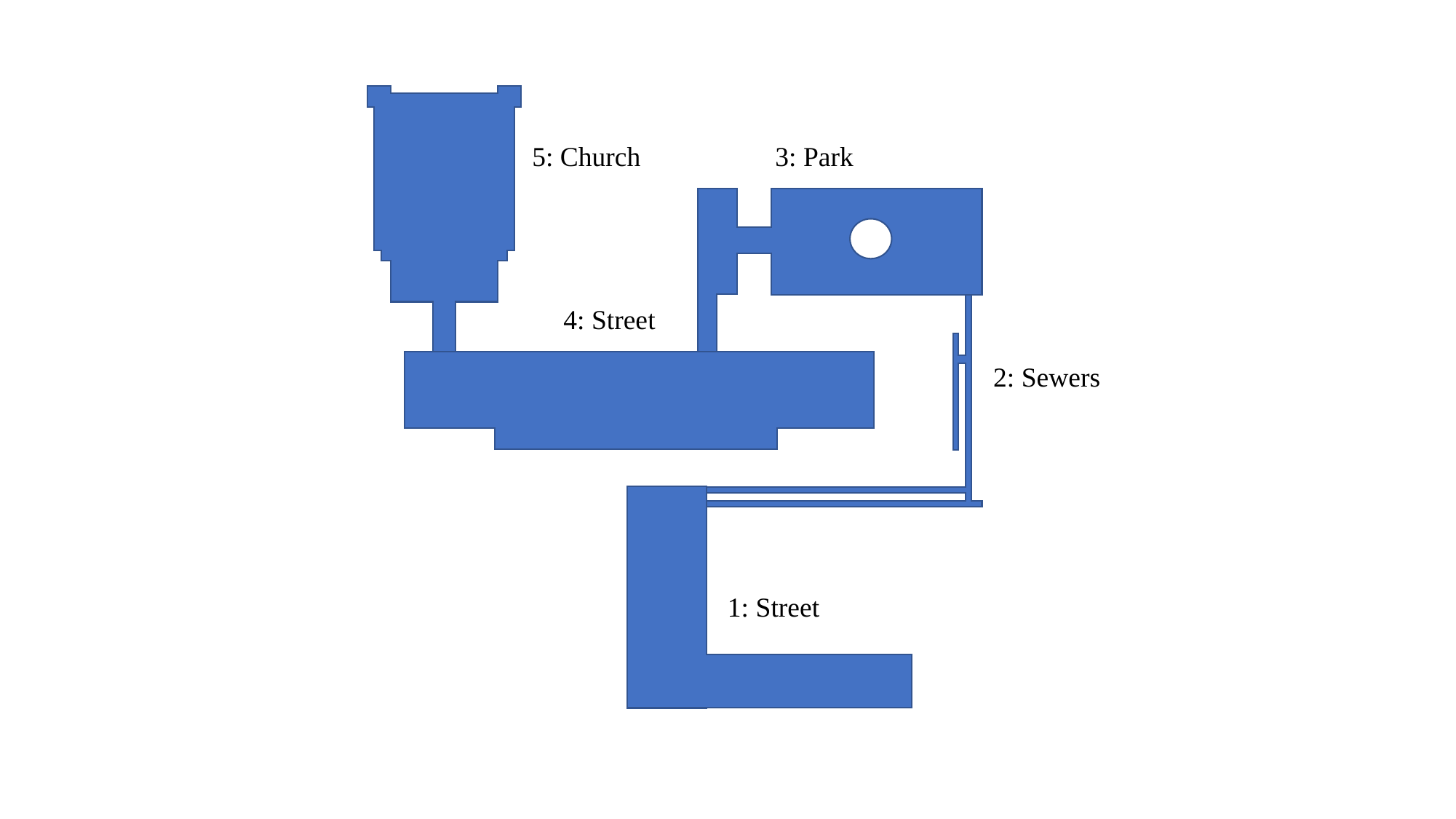

5: Church
3: Park

4: Street

2: Sewers

1: Street